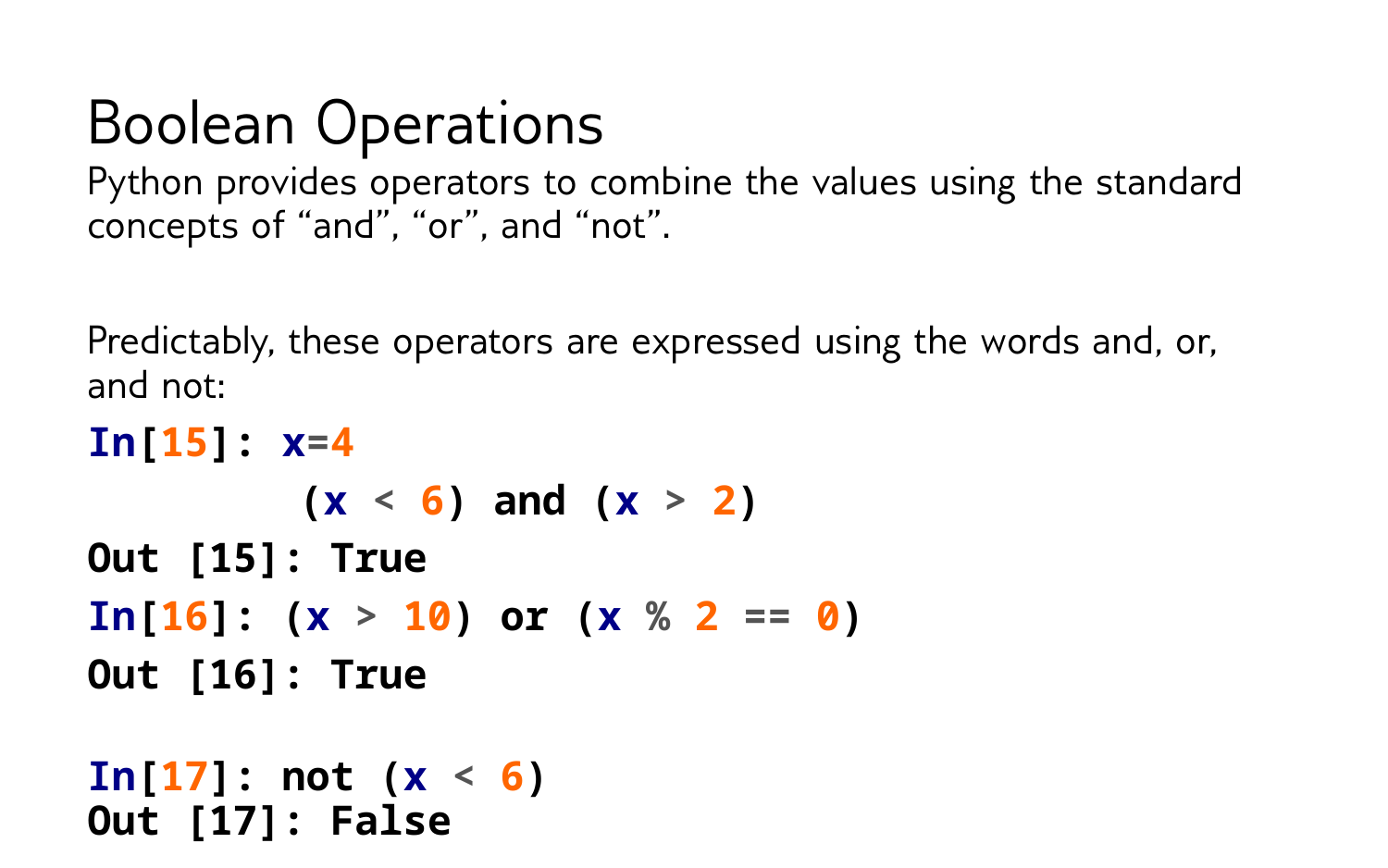

# Boolean Operations
Python provides operators to combine the values using the standard concepts of “and”, “or”, and “not”.

Predictably, these operators are expressed using the words and, or,  and not:
In[15]: x=4
	   (x < 6) and (x > 2)
Out [15]: True
In[16]: (x > 10) or (x % 2 == 0)
Out [16]: True
In[17]: not (x < 6)
Out [17]: False